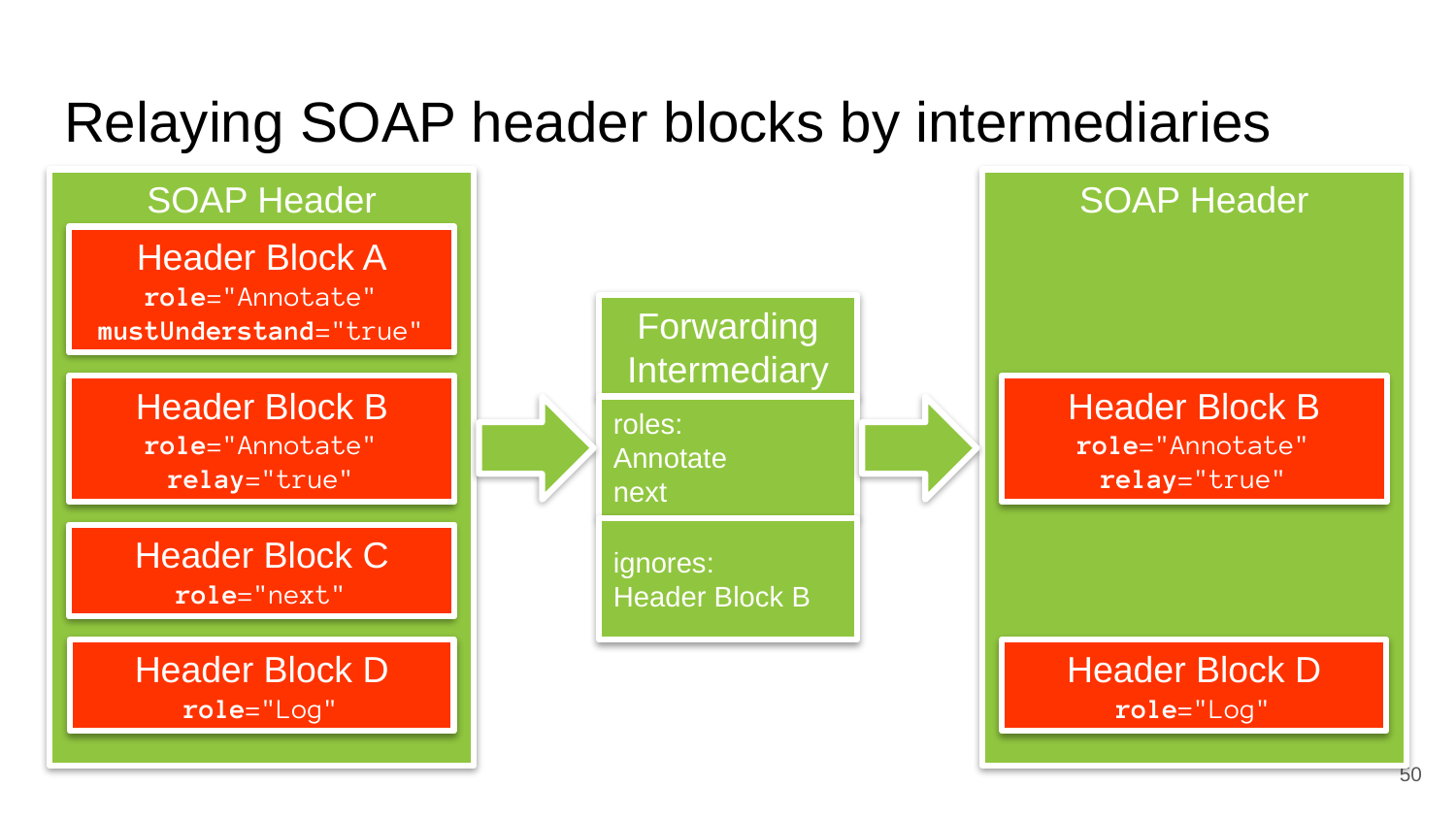

# Relaying SOAP header blocks by intermediaries
SOAP Header
Header Block A
role="Annotate"
mustUnderstand="true"
Header Block B
role="Annotate"
relay="true"
Header Block C
role="next"
Header Block D
role="Log"
SOAP Header
Header Block B
role="Annotate"
relay="true"
Header Block D
role="Log"
Forwarding
Intermediary
roles:
Annotate
next

ignores:
Header Block B
50